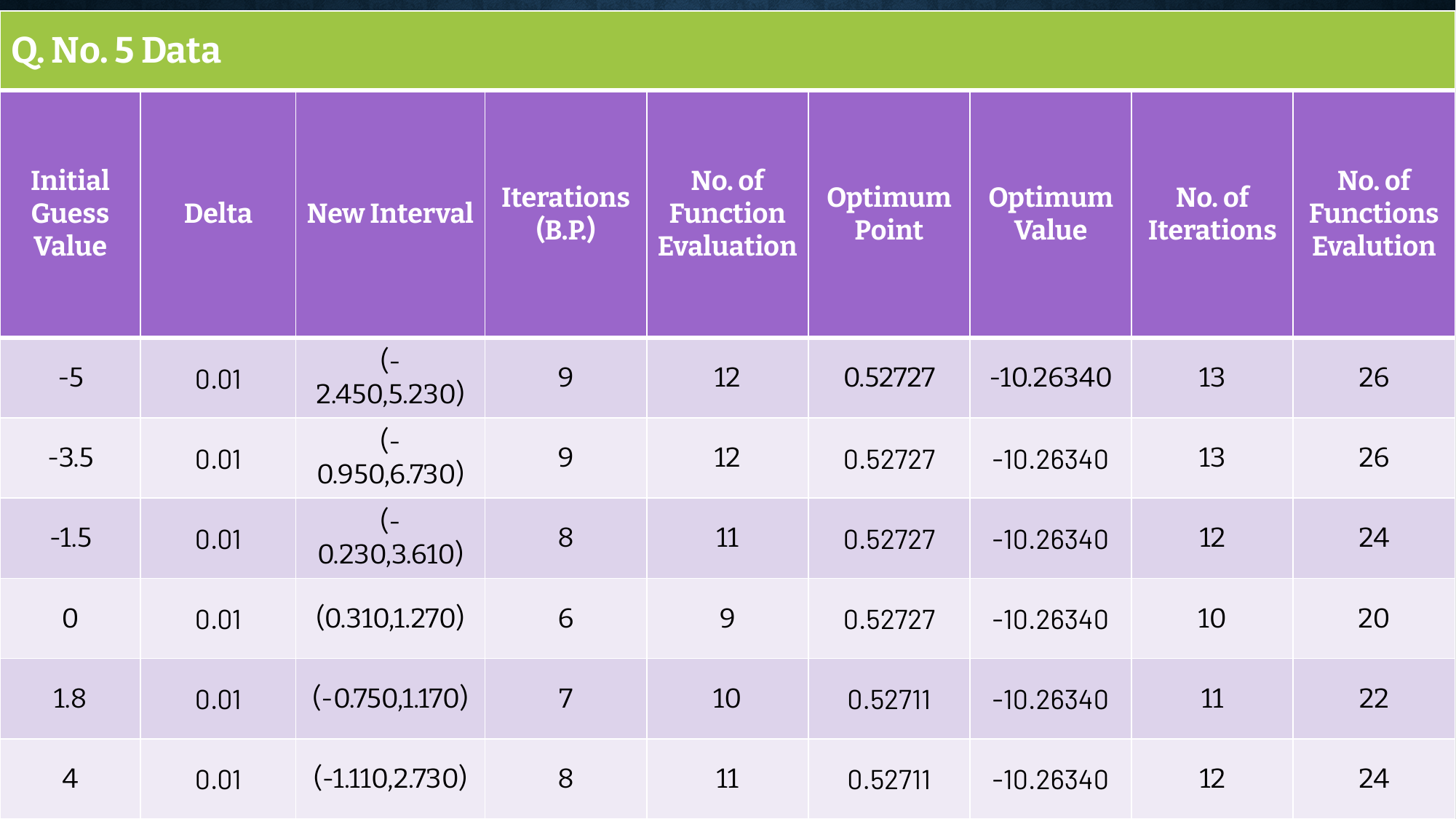

| Q. No. 5 Data |
| --- |
| Initial Guess Value | Delta | New Interval | Iterations (B.P.) | No. of Function Evaluation | Optimum Point | Optimum Value | No. of Iterations | No. of Functions Evalution |
| --- | --- | --- | --- | --- | --- | --- | --- | --- |
| -5 | 0.01 | (-2.450,5.230) | 9 | 12 | 0.52727 | -10.26340 | 13 | 26 |
| -3.5 | 0.01 | (-0.950,6.730) | 9 | 12 | 0.52727 | -10.26340 | 13 | 26 |
| -1.5 | 0.01 | (-0.230,3.610) | 8 | 11 | 0.52727 | -10.26340 | 12 | 24 |
| 0 | 0.01 | (0.310,1.270) | 6 | 9 | 0.52727 | -10.26340 | 10 | 20 |
| 1.8 | 0.01 | (-0.750,1.170) | 7 | 10 | 0.52711 | -10.26340 | 11 | 22 |
| 4 | 0.01 | (-1.110,2.730) | 8 | 11 | 0.52711 | -10.26340 | 12 | 24 |